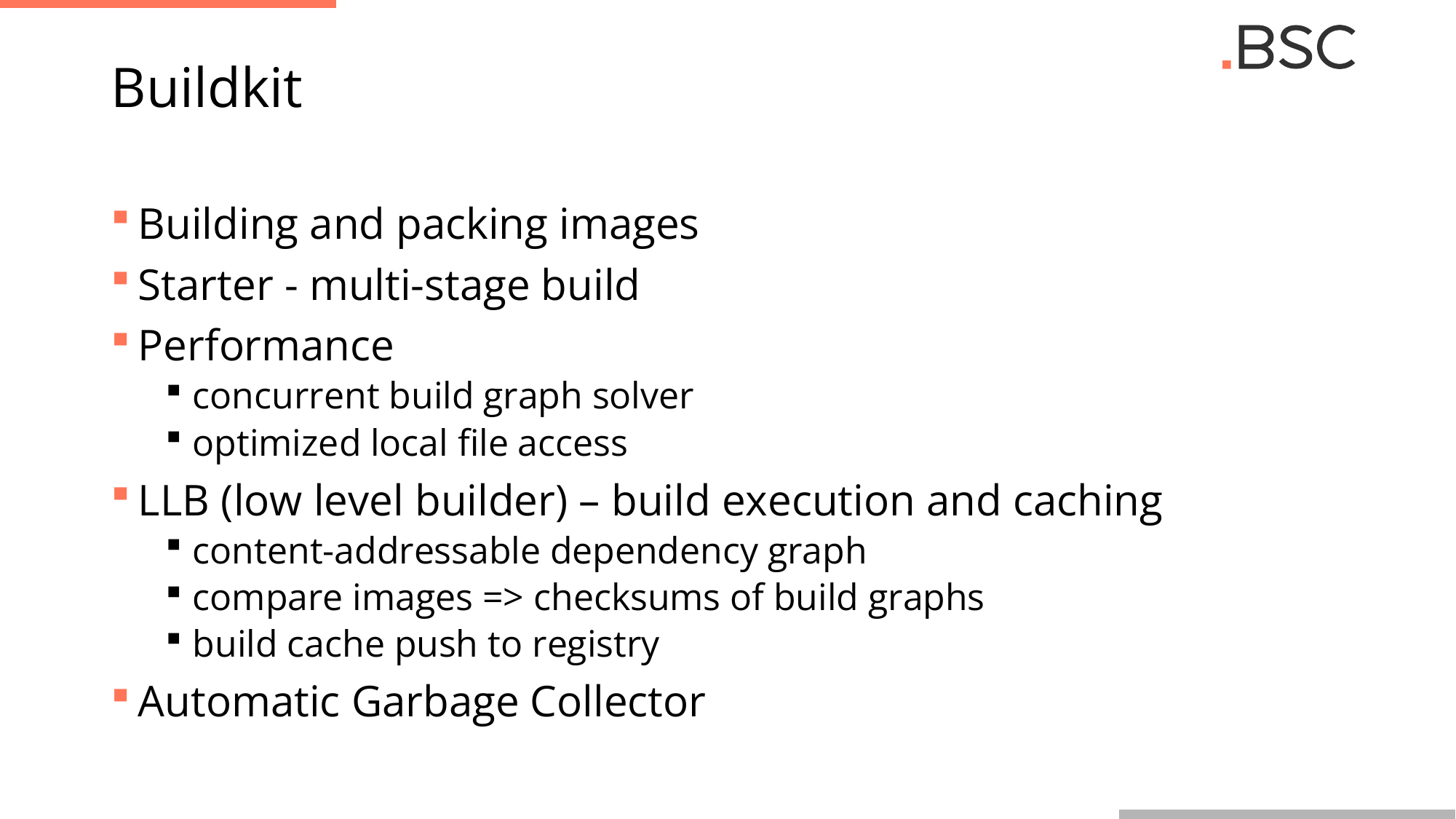

# Buildkit
Building and packing images
Starter - multi-stage build
Performance
concurrent build graph solver
optimized local file access
LLB (low level builder) – build execution and caching
content-addressable dependency graph
compare images => checksums of build graphs
build cache push to registry
Automatic Garbage Collector